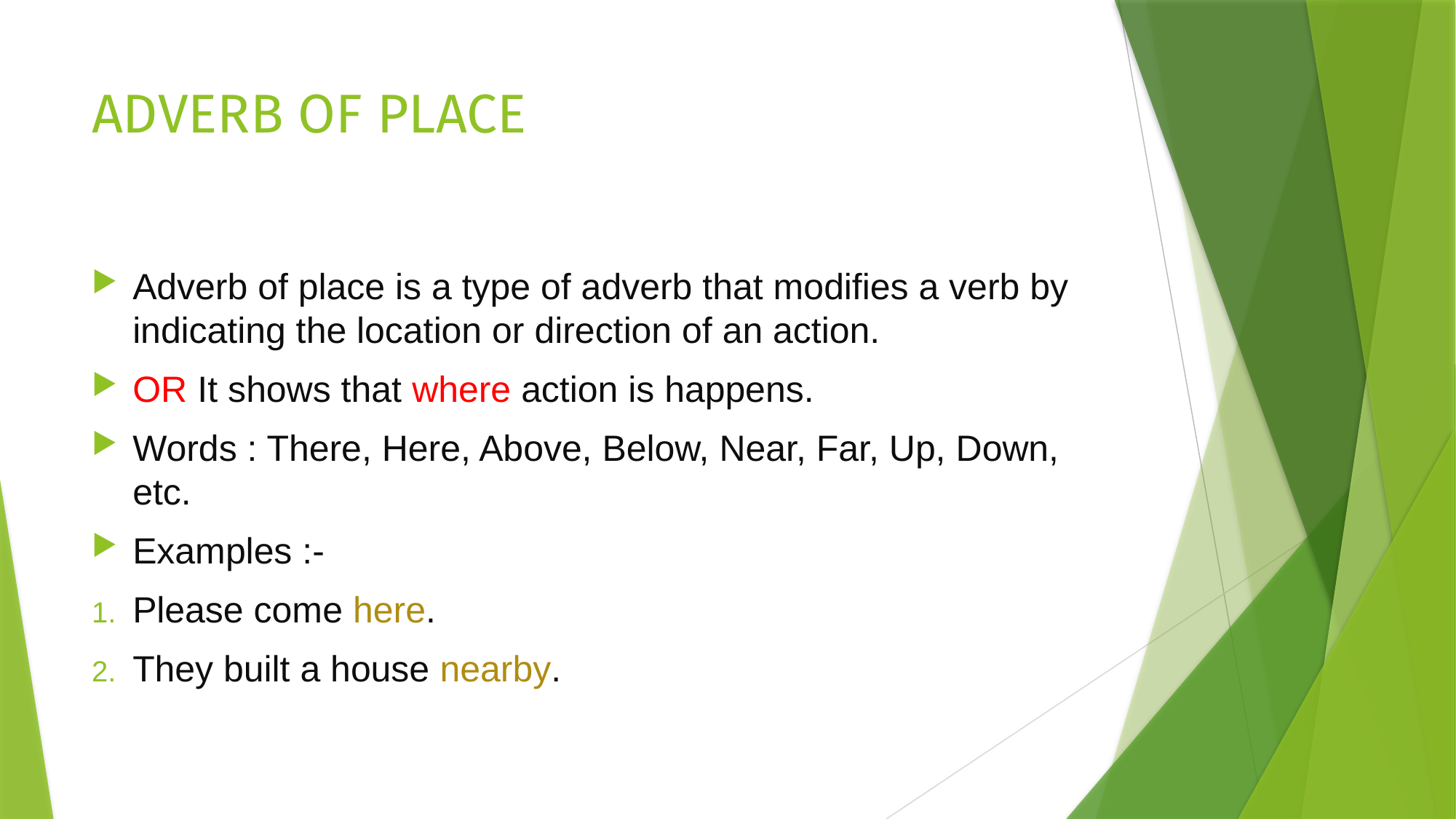

# ADVERB OF PLACE
Adverb of place is a type of adverb that modifies a verb by indicating the location or direction of an action.
OR It shows that where action is happens.
Words : There, Here, Above, Below, Near, Far, Up, Down, etc.
Examples :-
Please come here.
They built a house nearby.